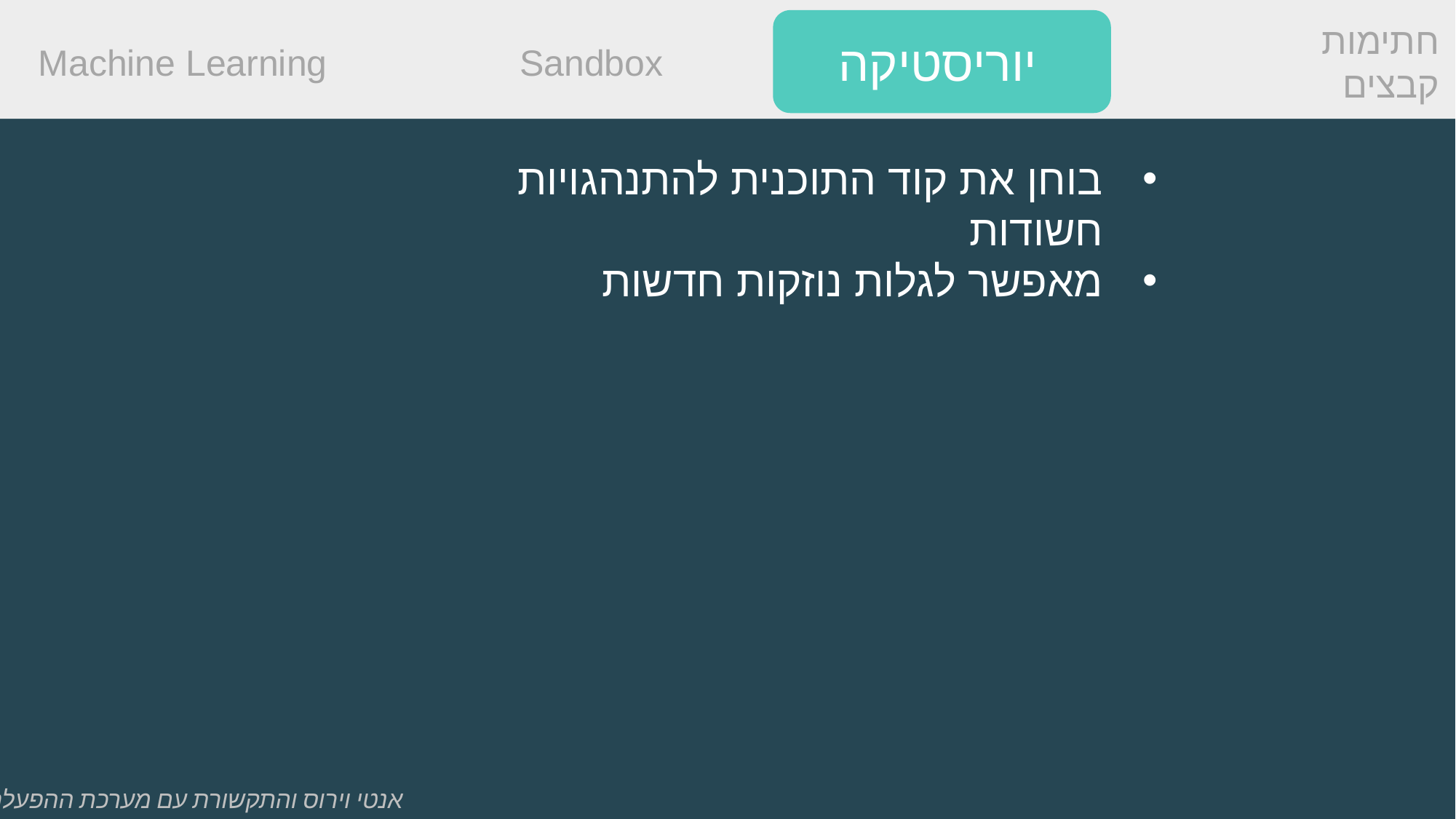

יוריסטיקה
Machine Learning
Sandbox
חתימות קבצים
בוחן את קוד התוכנית להתנהגויות חשודות
מאפשר לגלות נוזקות חדשות
אנטי וירוס והתקשורת עם מערכת ההפעלה